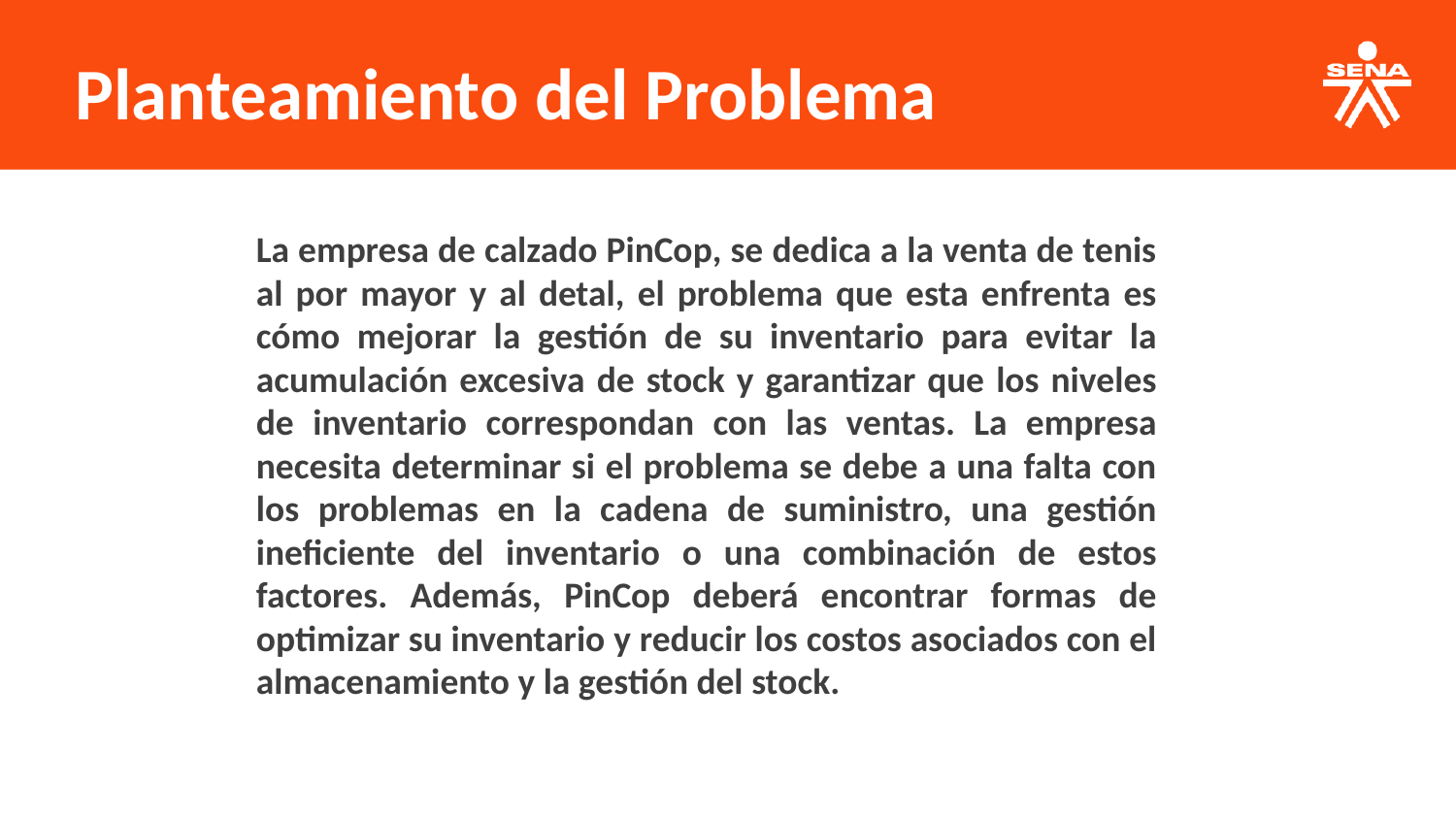

Planteamiento del Problema
La empresa de calzado PinCop, se dedica a la venta de tenis al por mayor y al detal, el problema que esta enfrenta es cómo mejorar la gestión de su inventario para evitar la acumulación excesiva de stock y garantizar que los niveles de inventario correspondan con las ventas. La empresa necesita determinar si el problema se debe a una falta con los problemas en la cadena de suministro, una gestión ineficiente del inventario o una combinación de estos factores. Además, PinCop deberá encontrar formas de optimizar su inventario y reducir los costos asociados con el almacenamiento y la gestión del stock.